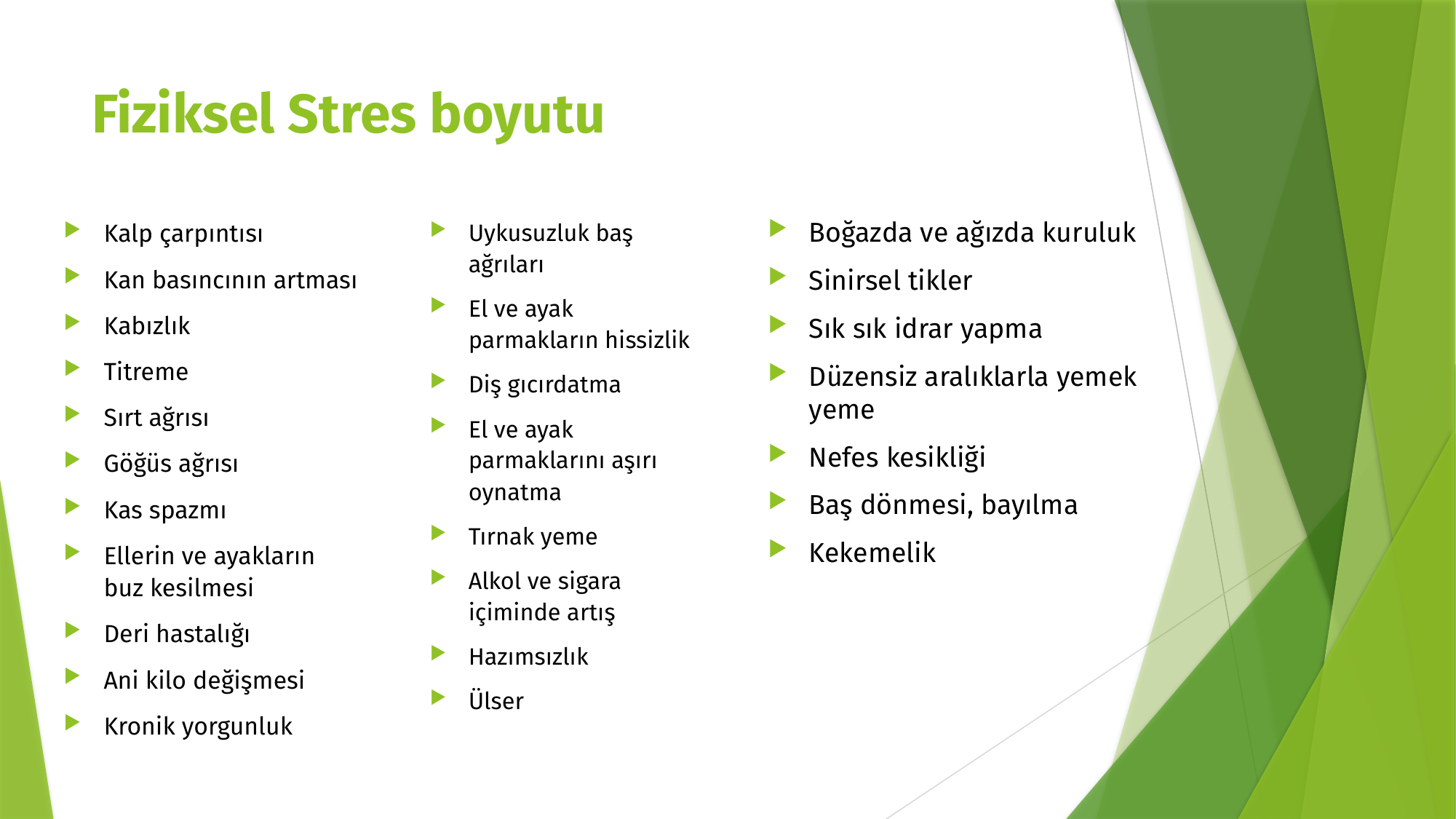

# Fiziksel Stres boyutu
Kalp çarpıntısı
Kan basıncının artması
Kabızlık
Titreme
Sırt ağrısı
Göğüs ağrısı
Kas spazmı
Ellerin ve ayakların buz kesilmesi
Deri hastalığı
Ani kilo değişmesi
Kronik yorgunluk

Boğazda ve ağızda kuruluk
Sinirsel tikler
Sık sık idrar yapma
Düzensiz aralıklarla yemek yeme
Nefes kesikliği
Baş dönmesi, bayılma
Kekemelik
Uykusuzluk baş ağrıları
El ve ayak parmakların hissizlik
Diş gıcırdatma
El ve ayak parmaklarını aşırı oynatma
Tırnak yeme
Alkol ve sigara içiminde artış
Hazımsızlık
Ülser